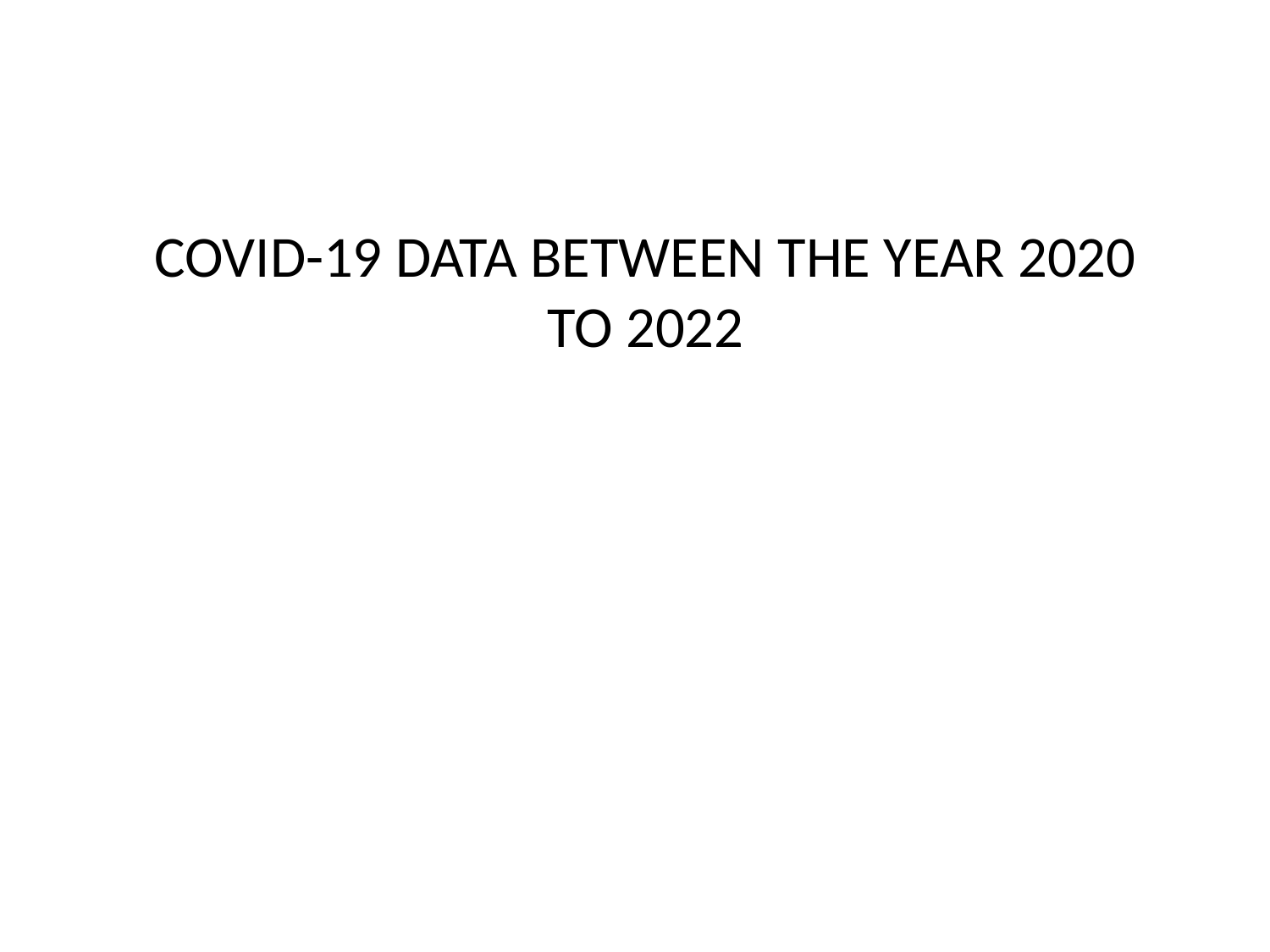

# COVID-19 DATA BETWEEN THE YEAR 2020 TO 2022